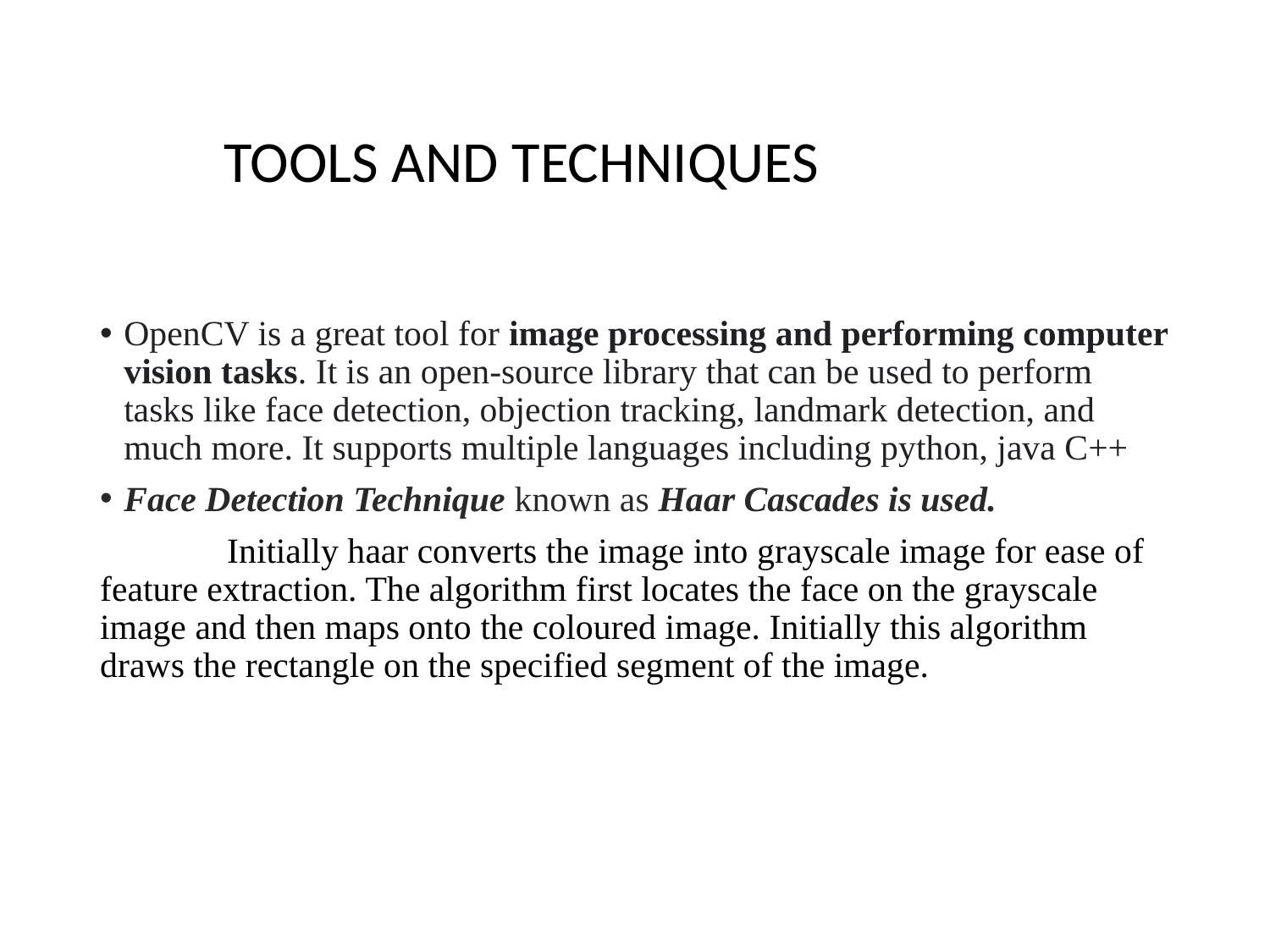

# TOOLS AND TECHNIQUES

OpenCV is a great tool for image processing and performing computer vision tasks. It is an open-source library that can be used to perform tasks like face detection, objection tracking, landmark detection, and much more. It supports multiple languages including python, java C++
Face Detection Technique known as Haar Cascades is used.
	Initially haar converts the image into grayscale image for ease of feature extraction. The algorithm first locates the face on the grayscale image and then maps onto the coloured image. Initially this algorithm draws the rectangle on the specified segment of the image.